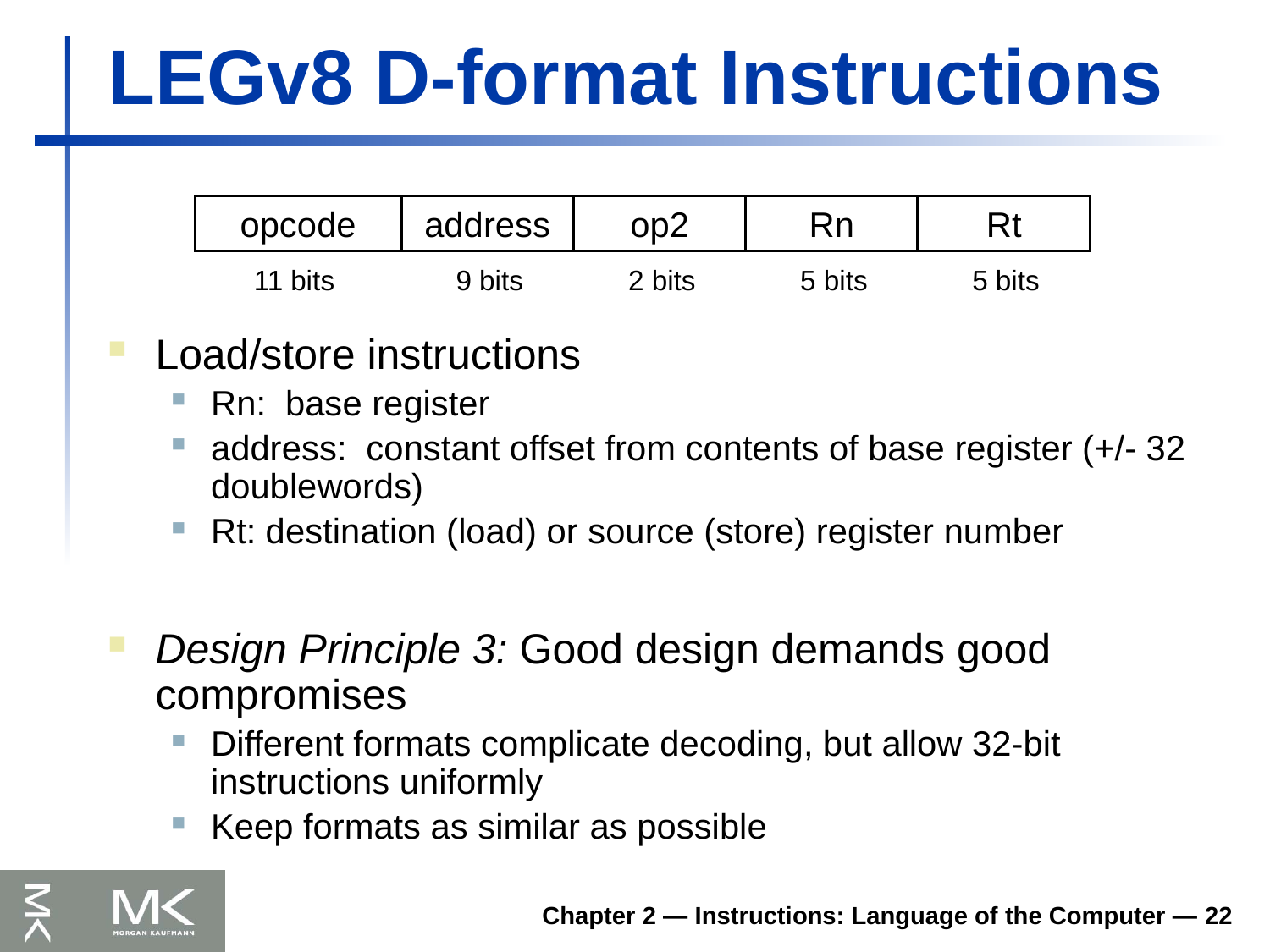

# LEGv8 D-format Instructions
opcode
address
op2
Rn
Rt
11 bits
9 bits
2 bits
5 bits
5 bits
Load/store instructions
Rn:  base register
address:  constant offset from contents of base register (+/- 32 doublewords)
Rt: destination (load) or source (store) register number

Design Principle 3: Good design demands good compromises
Different formats complicate decoding, but allow 32-bit instructions uniformly
Keep formats as similar as possible
Chapter 2 — Instructions: Language of the Computer — 22